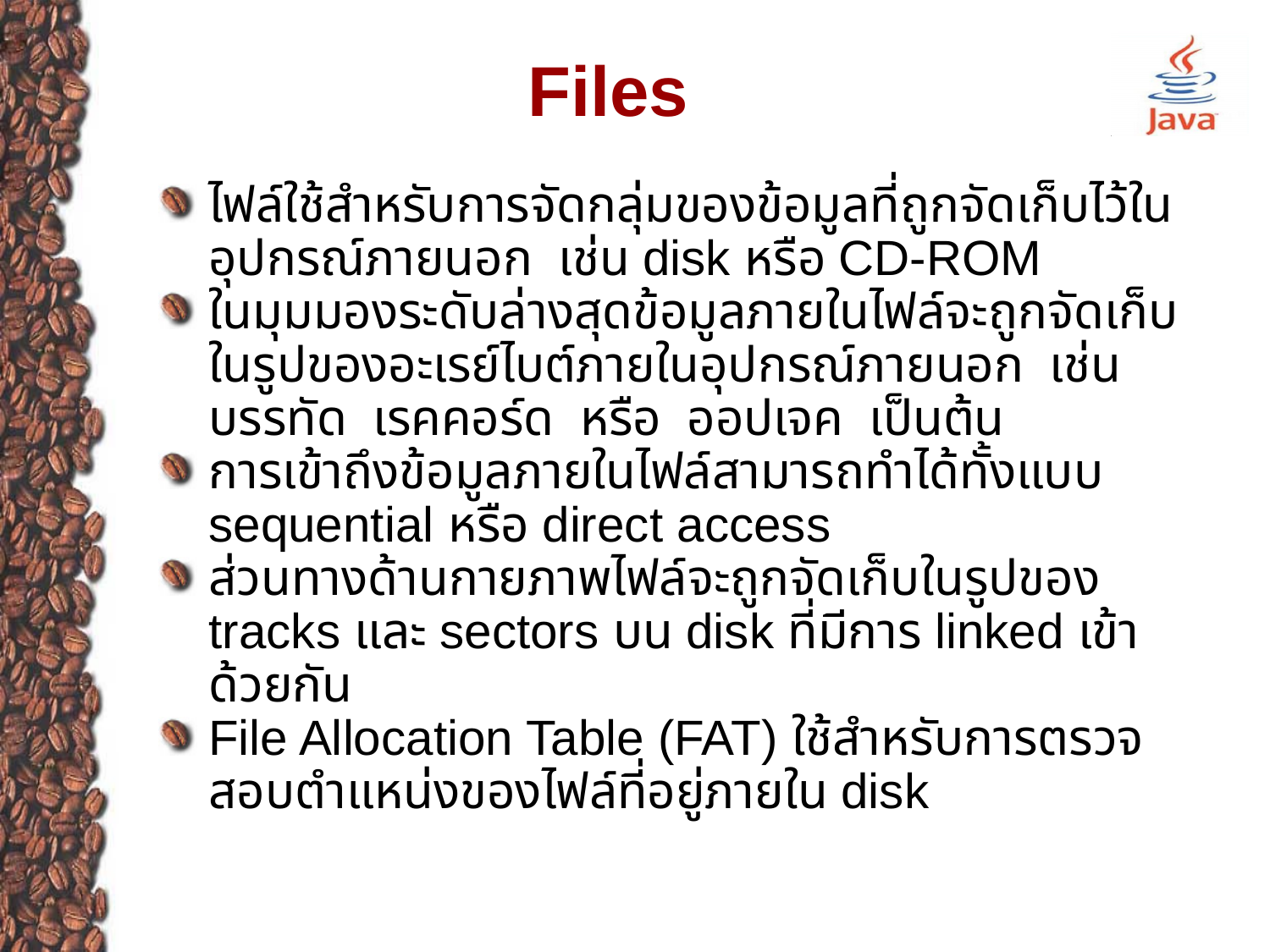

# Files
ไฟล์ใช้สำหรับการจัดกลุ่มของข้อมูลที่ถูกจัดเก็บไว้ในอุปกรณ์ภายนอก  เช่น disk หรือ CD-ROM
ในมุมมองระดับล่างสุดข้อมูลภายในไฟล์จะถูกจัดเก็บในรูปของอะเรย์ไบต์ภายในอุปกรณ์ภายนอก  เช่น  บรรทัด  เรคคอร์ด  หรือ  ออปเจค  เป็นต้น
การเข้าถึงข้อมูลภายในไฟล์สามารถทำได้ทั้งแบบ sequential หรือ direct access
ส่วนทางด้านกายภาพไฟล์จะถูกจัดเก็บในรูปของ tracks และ sectors บน disk ที่มีการ linked เข้าด้วยกัน
File Allocation Table (FAT) ใช้สำหรับการตรวจสอบตำแหน่งของไฟล์ที่อยู่ภายใน disk